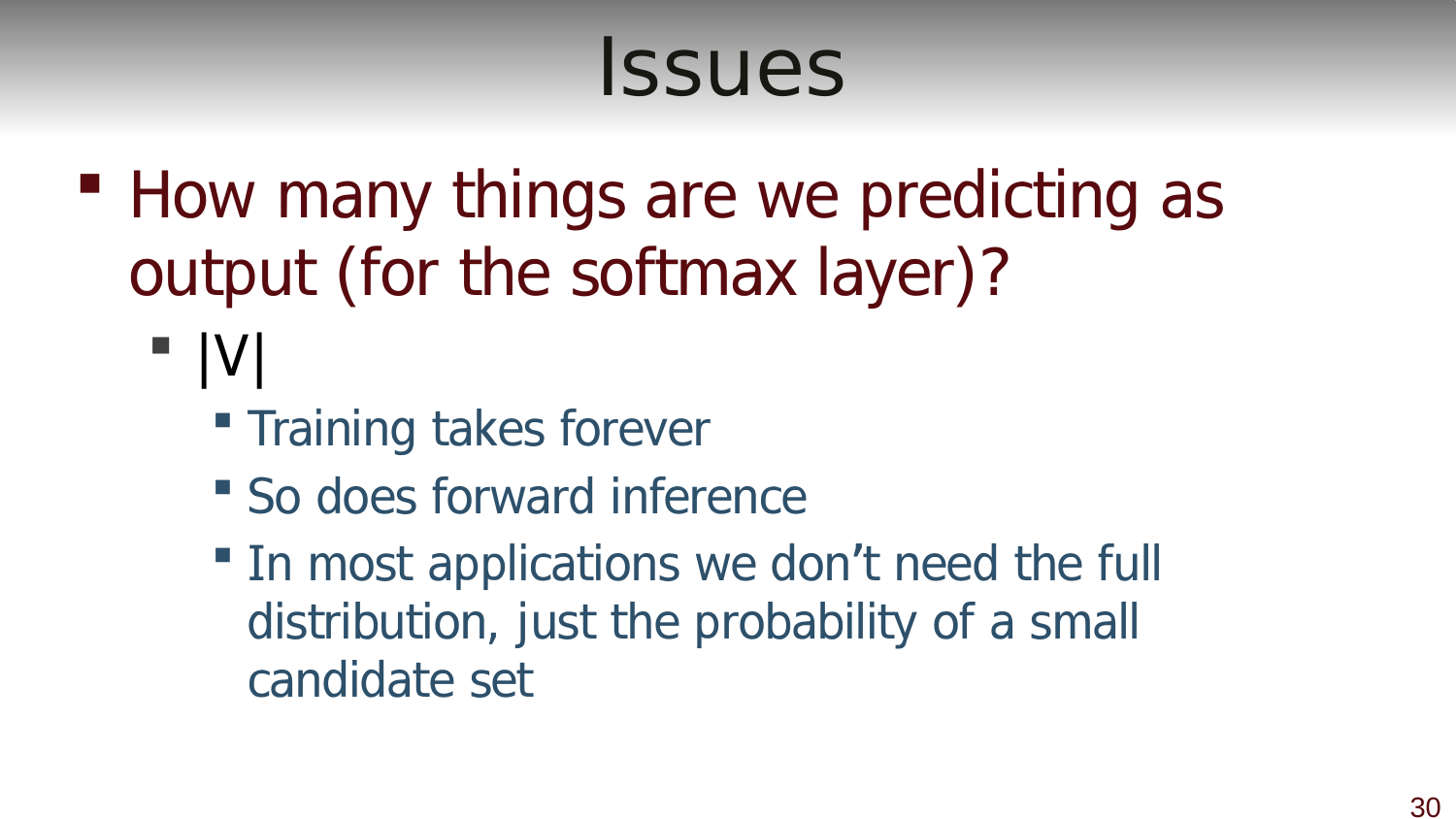

# Issues
How many things are we predicting as output (for the softmax layer)?
|V|
Training takes forever
So does forward inference
In most applications we don’t need the full distribution, just the probability of a small candidate set

30